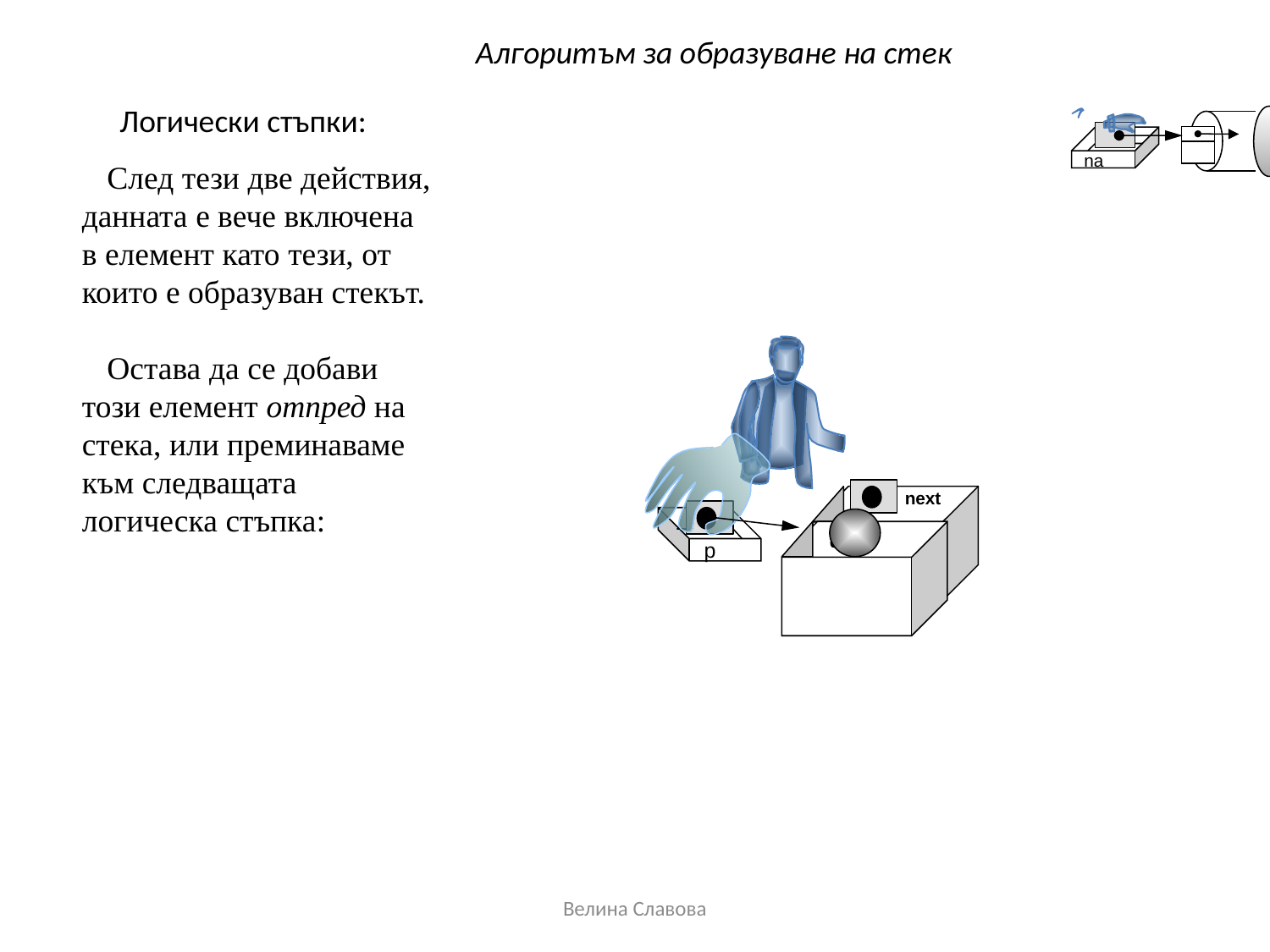

Алгоритъм за образуване на стек
Логически стъпки:

na

След тези две действия, данната е вече включена в елемент като тези, от които е образуван стекът.

Остава да се добави този елемент отпред на стека, или преминаваме към следващата логическа стъпка:

next

data

p
Велина Славова